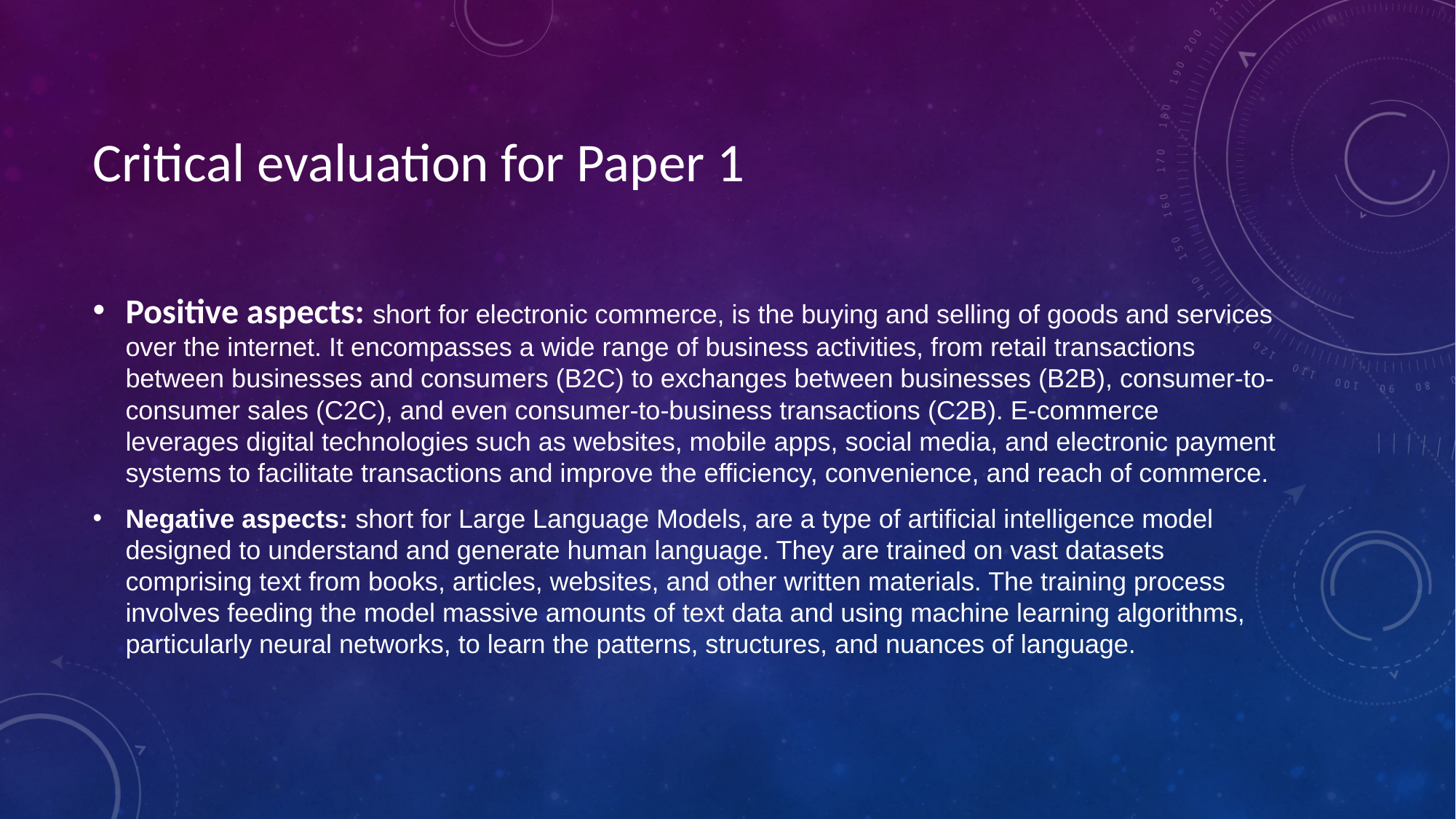

# Critical evaluation for Paper 1
Positive aspects: short for electronic commerce, is the buying and selling of goods and services over the internet. It encompasses a wide range of business activities, from retail transactions between businesses and consumers (B2C) to exchanges between businesses (B2B), consumer-to-consumer sales (C2C), and even consumer-to-business transactions (C2B). E-commerce leverages digital technologies such as websites, mobile apps, social media, and electronic payment systems to facilitate transactions and improve the efficiency, convenience, and reach of commerce.
Negative aspects: short for Large Language Models, are a type of artificial intelligence model designed to understand and generate human language. They are trained on vast datasets comprising text from books, articles, websites, and other written materials. The training process involves feeding the model massive amounts of text data and using machine learning algorithms, particularly neural networks, to learn the patterns, structures, and nuances of language.